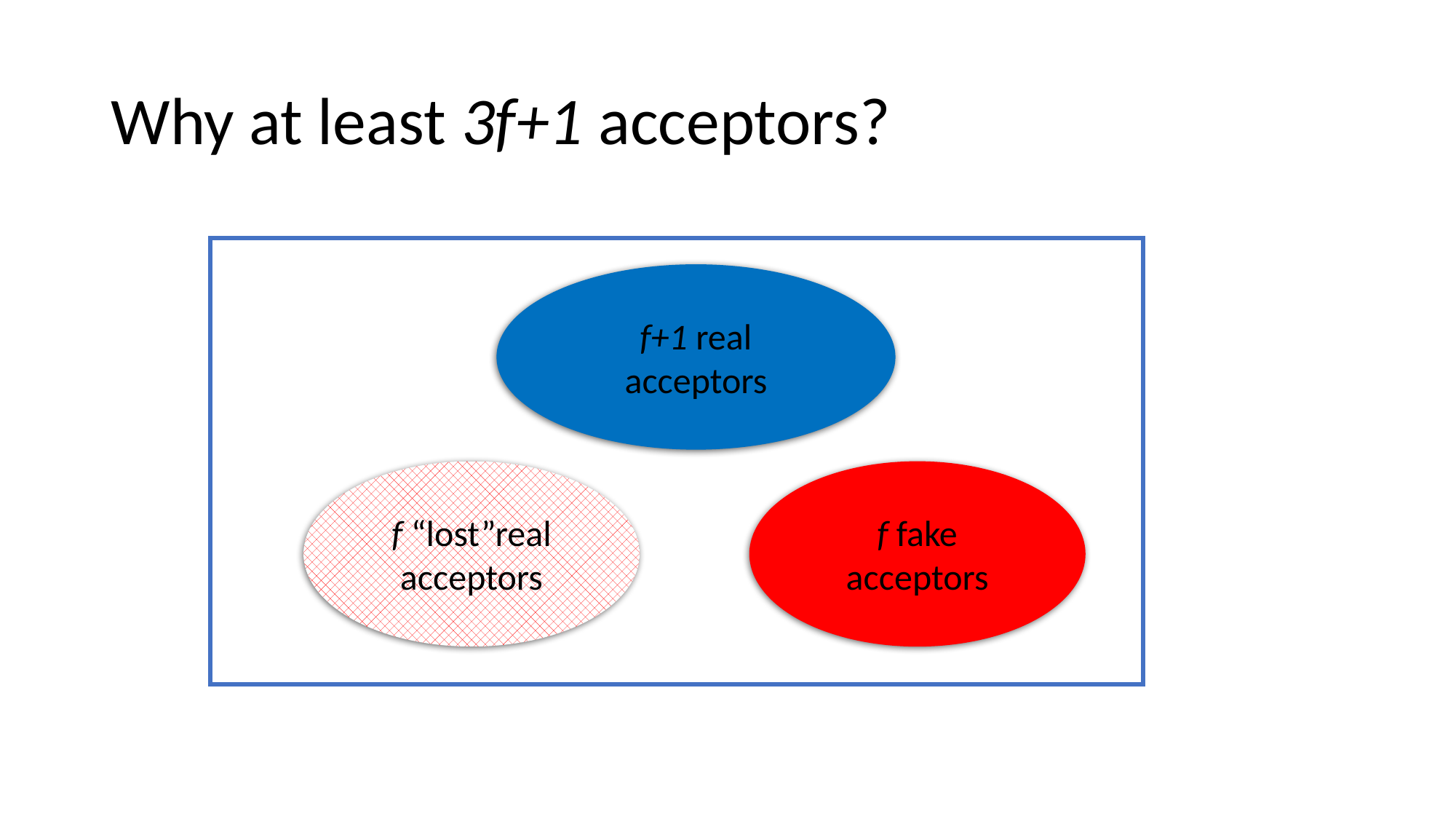

# Why at least 3f+1 acceptors?

f+1 real acceptors
f “lost”real acceptors
f fake acceptors